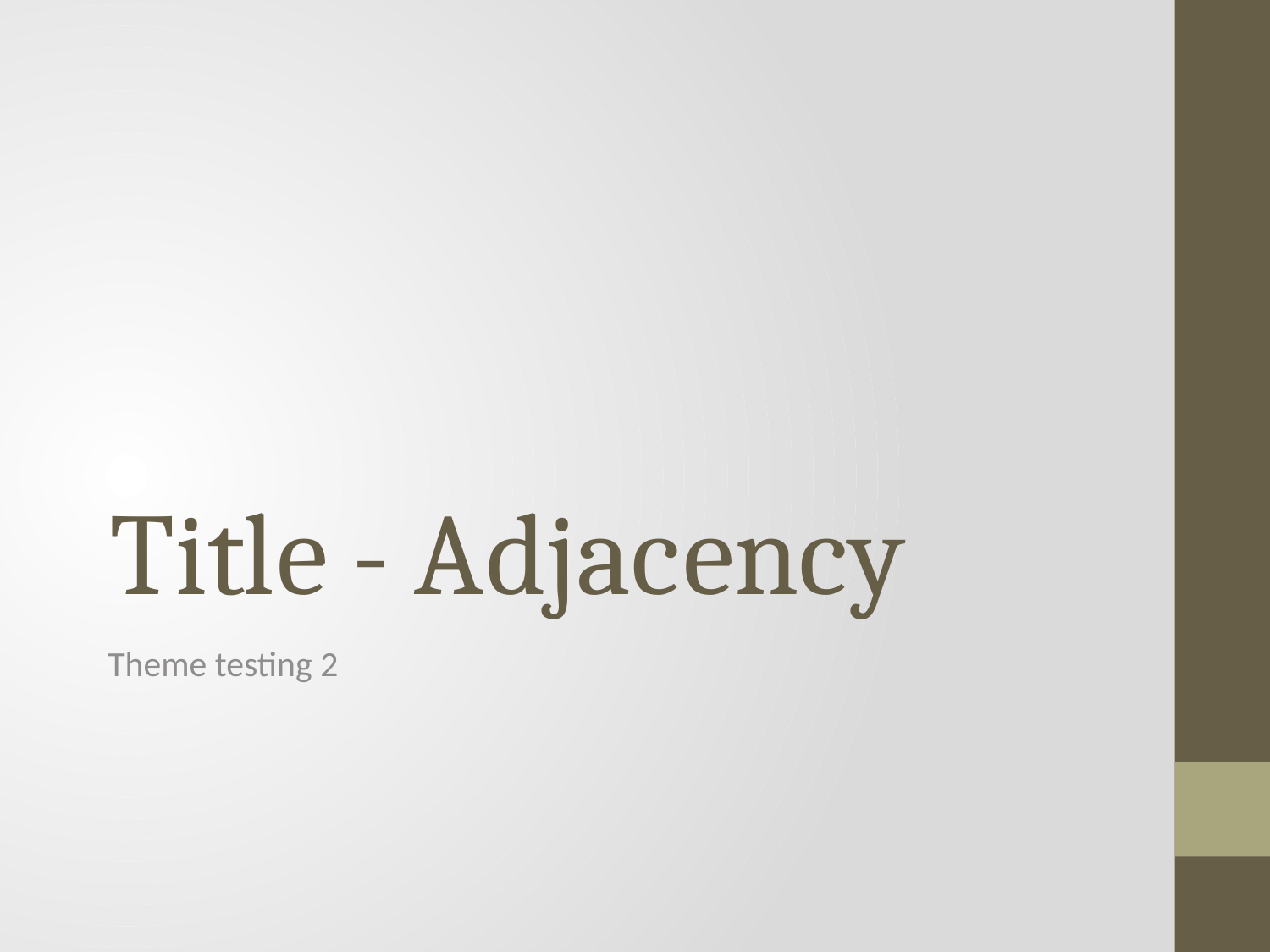

# Title - Adjacency
Theme testing 2